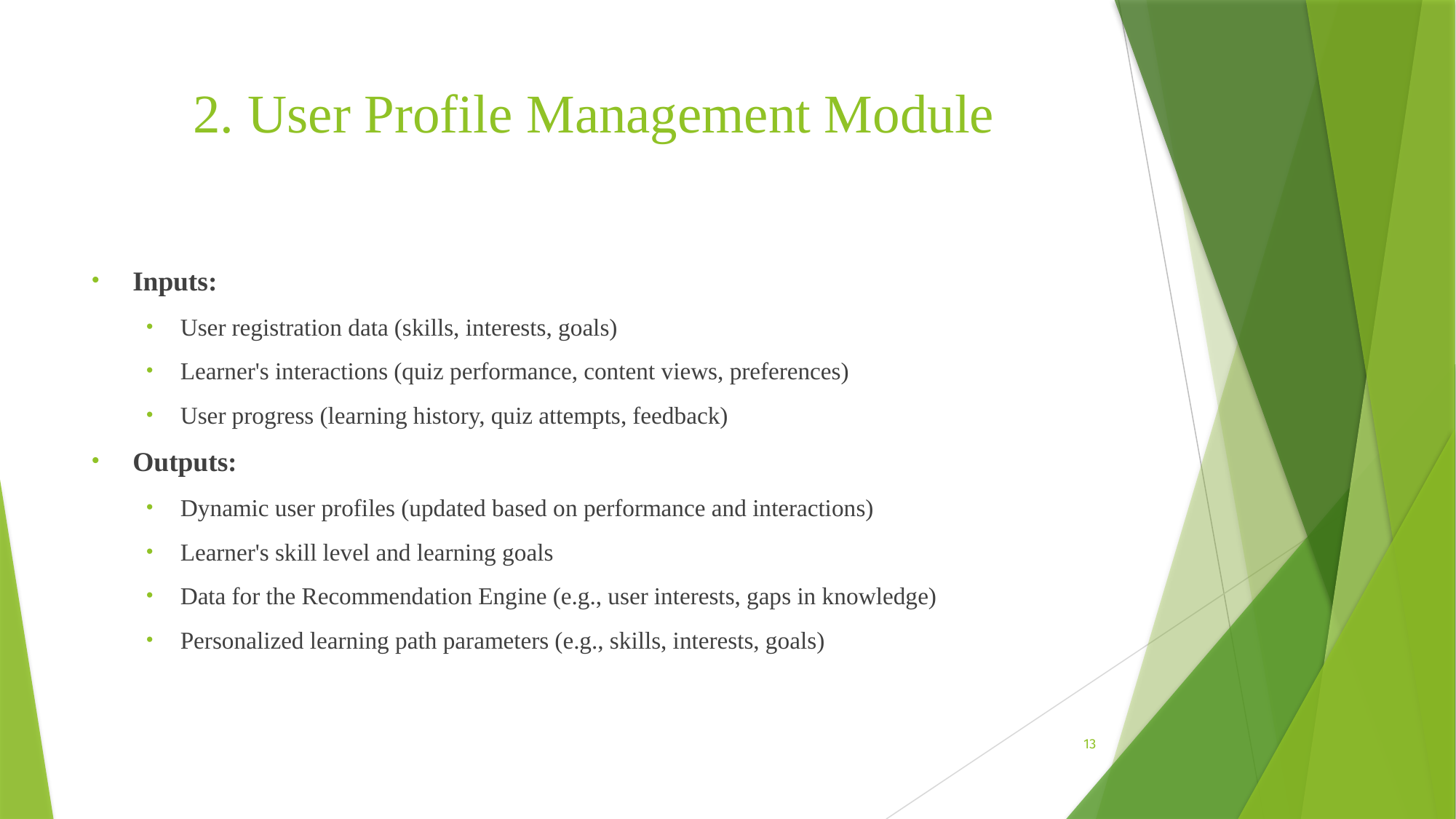

# 2. User Profile Management Module
Inputs:
User registration data (skills, interests, goals)
Learner's interactions (quiz performance, content views, preferences)
User progress (learning history, quiz attempts, feedback)
Outputs:
Dynamic user profiles (updated based on performance and interactions)
Learner's skill level and learning goals
Data for the Recommendation Engine (e.g., user interests, gaps in knowledge)
Personalized learning path parameters (e.g., skills, interests, goals)

13